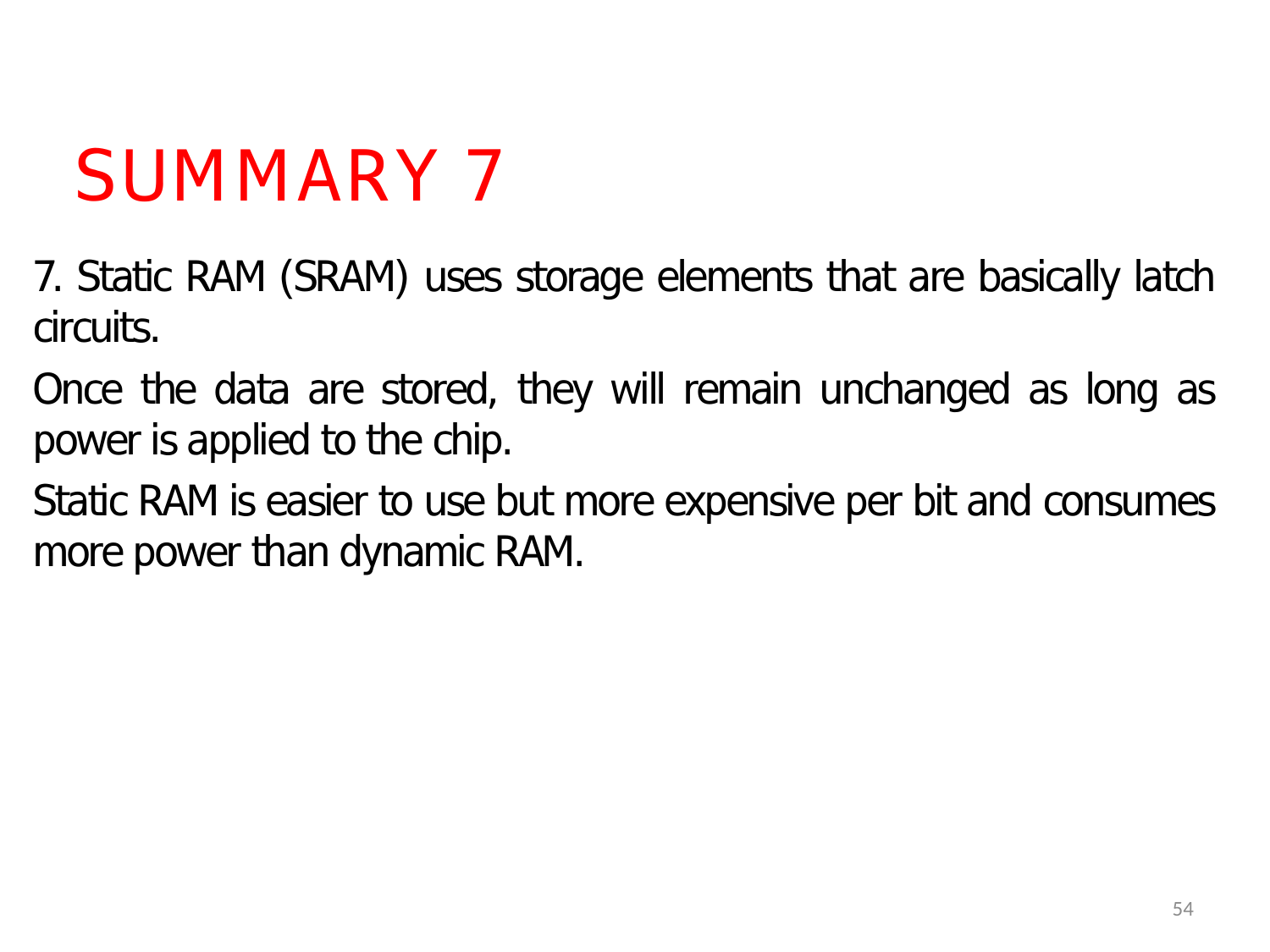

SUMMARY 7
7. Static RAM (SRAM) uses storage elements that are basically latch circuits.
Once the data are stored, they will remain unchanged as long as power is applied to the chip.
Static RAM is easier to use but more expensive per bit and consumes more power than dynamic RAM.
54